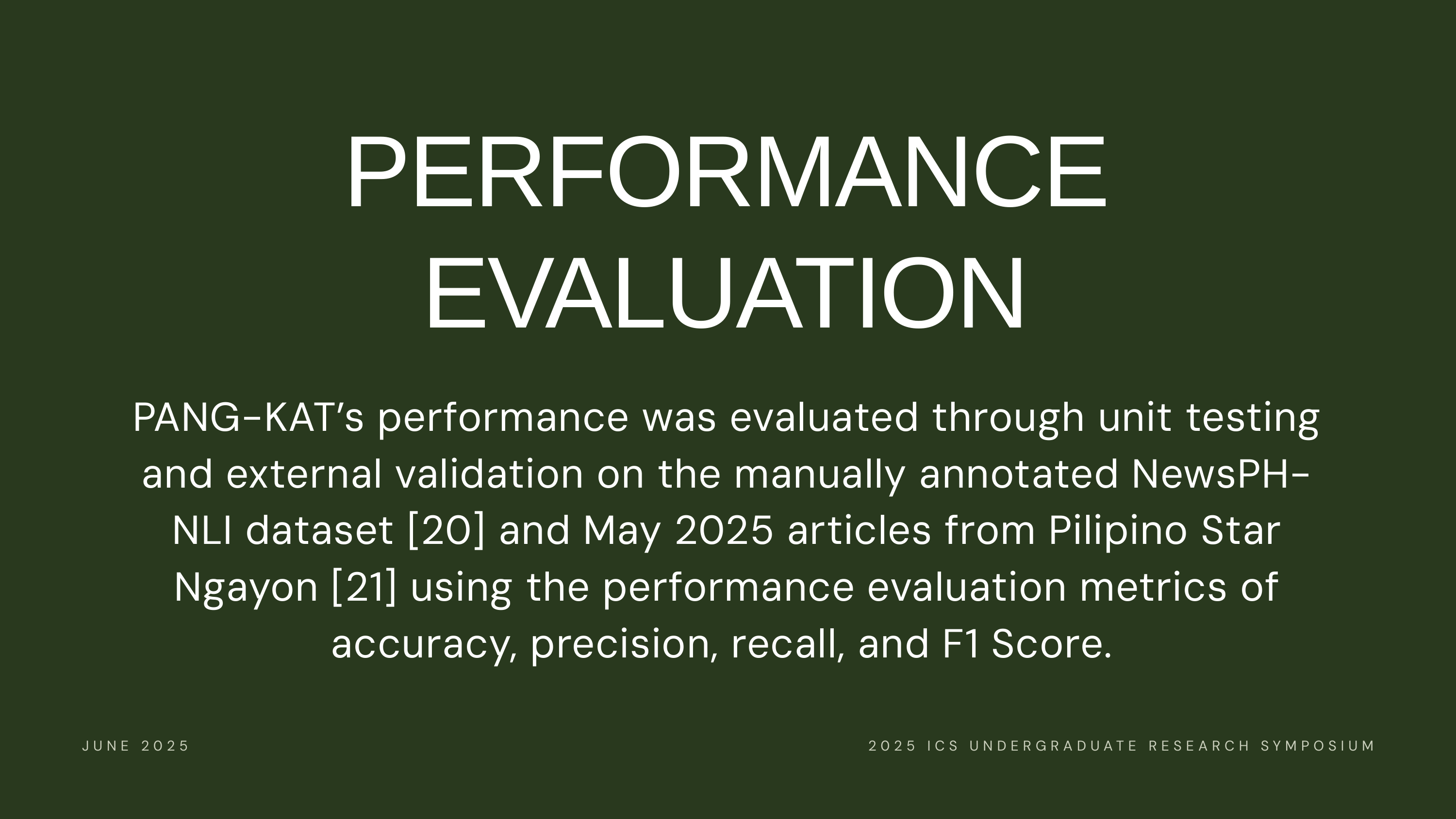

PERFORMANCE EVALUATION
PANG-KAT’s performance was evaluated through unit testing and external validation on the manually annotated NewsPH-NLI dataset [20] and May 2025 articles from Pilipino Star Ngayon [21] using the performance evaluation metrics of accuracy, precision, recall, and F1 Score.
JUNE 2025
2025 ICS UNDERGRADUATE RESEARCH SYMPOSIUM